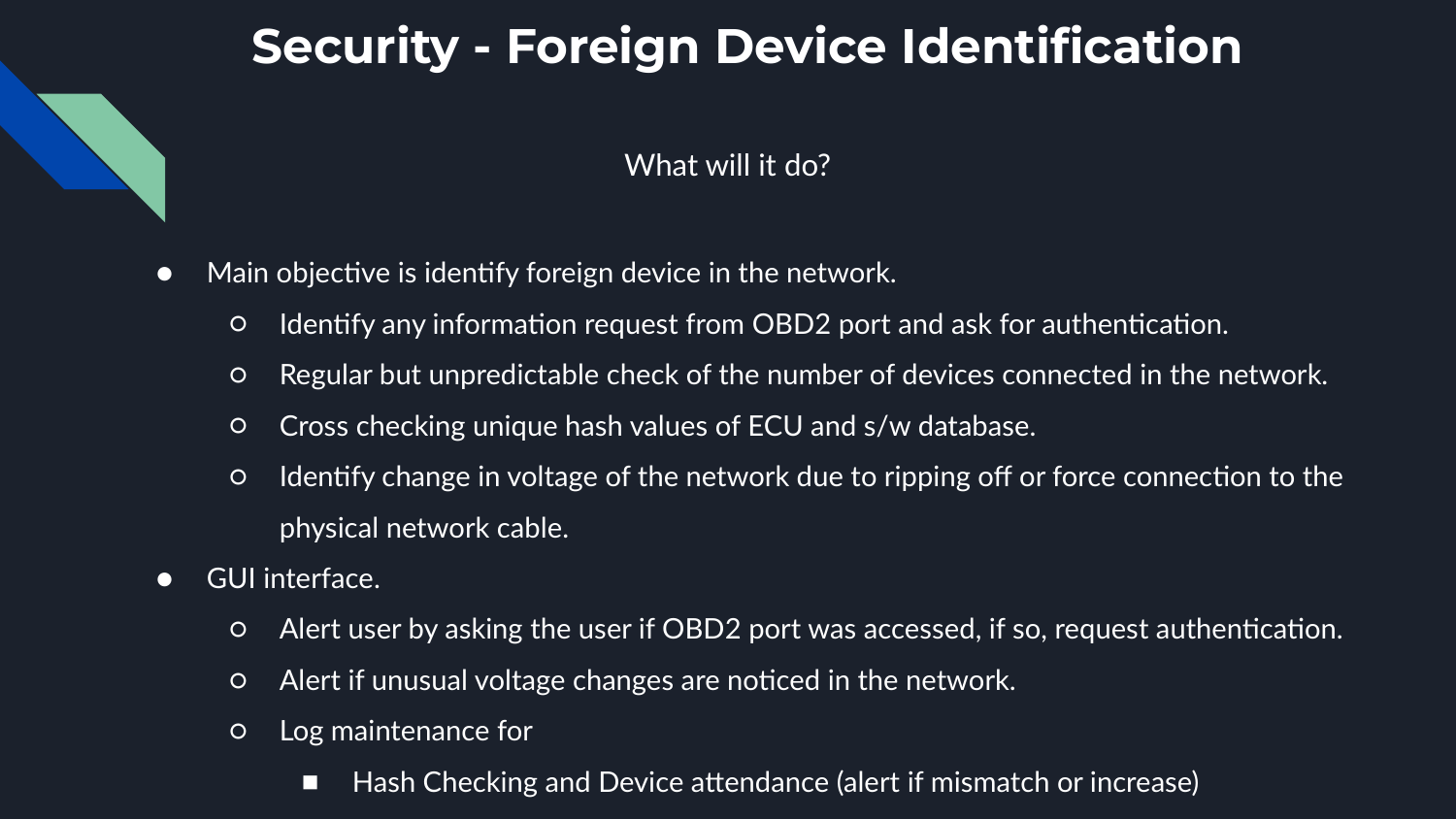

Security - Foreign Device Identification
What will it do?
Main objective is identify foreign device in the network.
Identify any information request from OBD2 port and ask for authentication.
Regular but unpredictable check of the number of devices connected in the network.
Cross checking unique hash values of ECU and s/w database.
Identify change in voltage of the network due to ripping off or force connection to the physical network cable.
GUI interface.
Alert user by asking the user if OBD2 port was accessed, if so, request authentication.
Alert if unusual voltage changes are noticed in the network.
Log maintenance for
Hash Checking and Device attendance (alert if mismatch or increase)